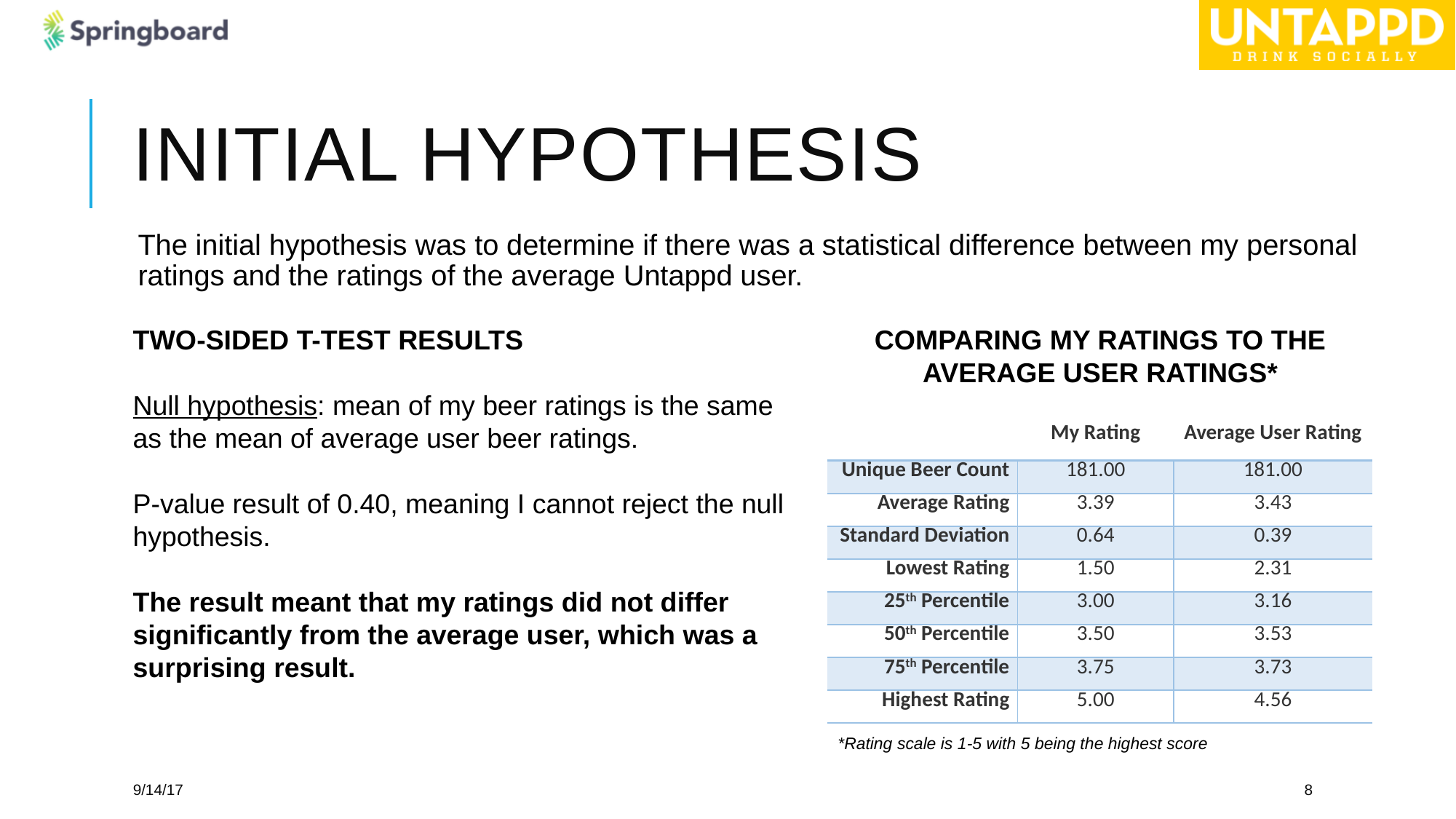

# INITIAL Hypothesis
The initial hypothesis was to determine if there was a statistical difference between my personal ratings and the ratings of the average Untappd user.
TWO-SIDED T-TEST RESULTS

Null hypothesis: mean of my beer ratings is the same as the mean of average user beer ratings.

P-value result of 0.40, meaning I cannot reject the null hypothesis.

The result meant that my ratings did not differ significantly from the average user, which was a surprising result.

COMPARING MY RATINGS TO THE AVERAGE USER RATINGS*
|  | My Rating | Average User Rating |
| --- | --- | --- |
| Unique Beer Count | 181.00 | 181.00 |
| Average Rating | 3.39 | 3.43 |
| Standard Deviation | 0.64 | 0.39 |
| Lowest Rating | 1.50 | 2.31 |
| 25th Percentile | 3.00 | 3.16 |
| 50th Percentile | 3.50 | 3.53 |
| 75th Percentile | 3.75 | 3.73 |
| Highest Rating | 5.00 | 4.56 |
*Rating scale is 1-5 with 5 being the highest score
9/14/17
8